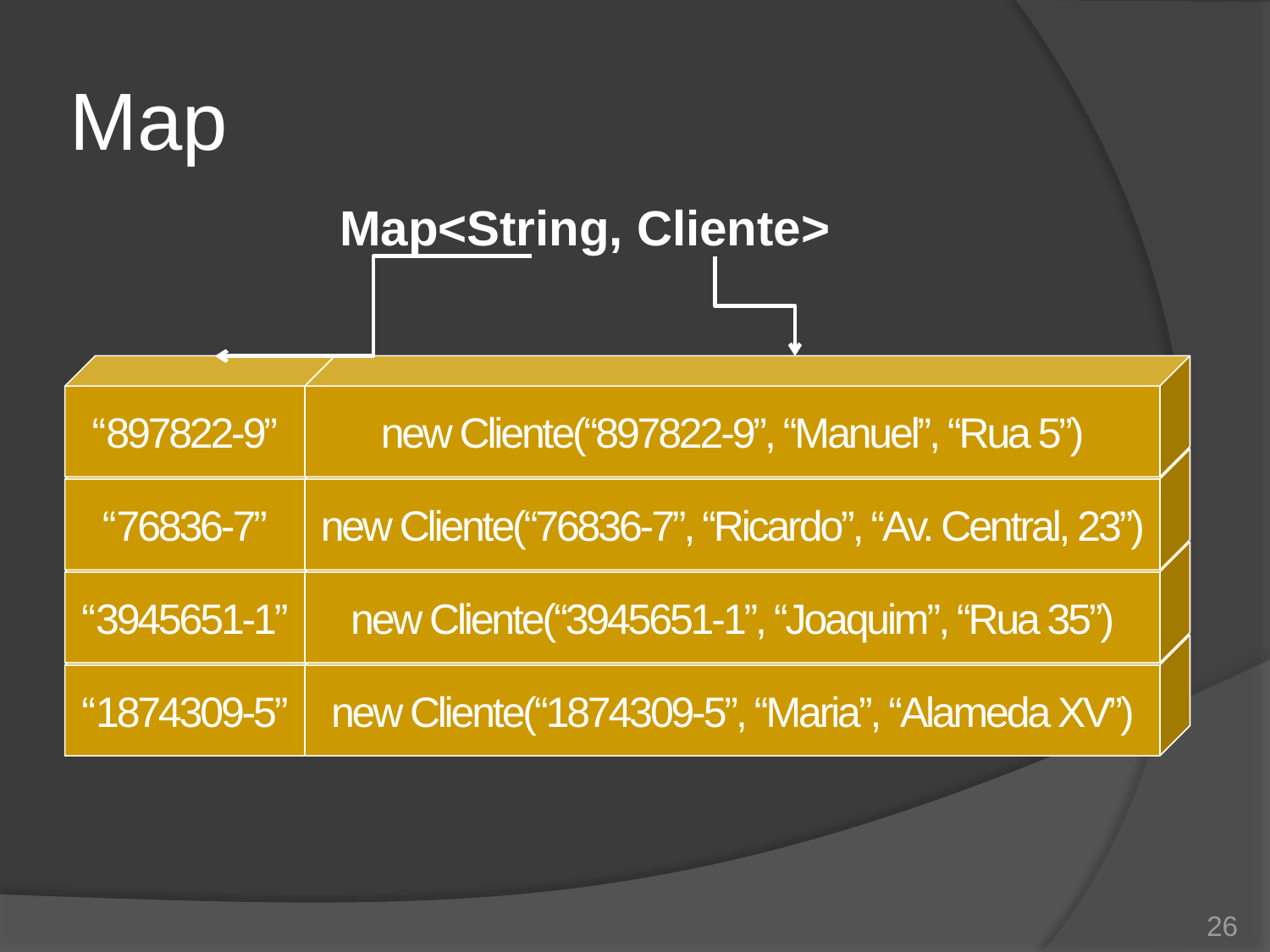

# Map
Map<String, Cliente>
“897822-9”
new Cliente(“897822-9”, “Manuel”, “Rua 5”)
“76836-7”
new Cliente(“76836-7”, “Ricardo”, “Av. Central, 23”)
“3945651-1”
new Cliente(“3945651-1”, “Joaquim”, “Rua 35”)
“1874309-5”
new Cliente(“1874309-5”, “Maria”, “Alameda XV”)
26